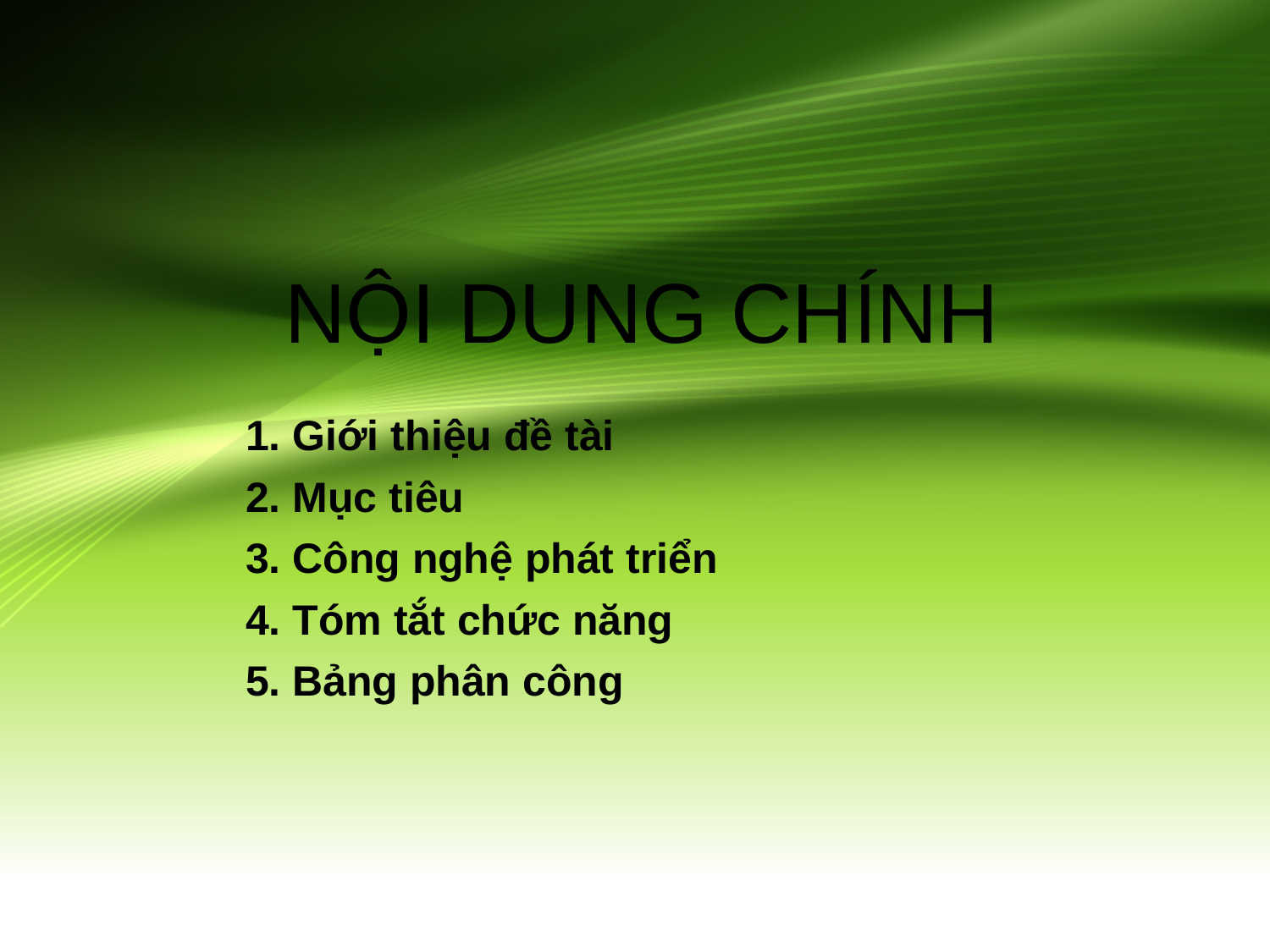

# NỘI DUNG CHÍNH
1. Giới thiệu đề tài
2. Mục tiêu
3. Công nghệ phát triển
4. Tóm tắt chức năng
5. Bảng phân công